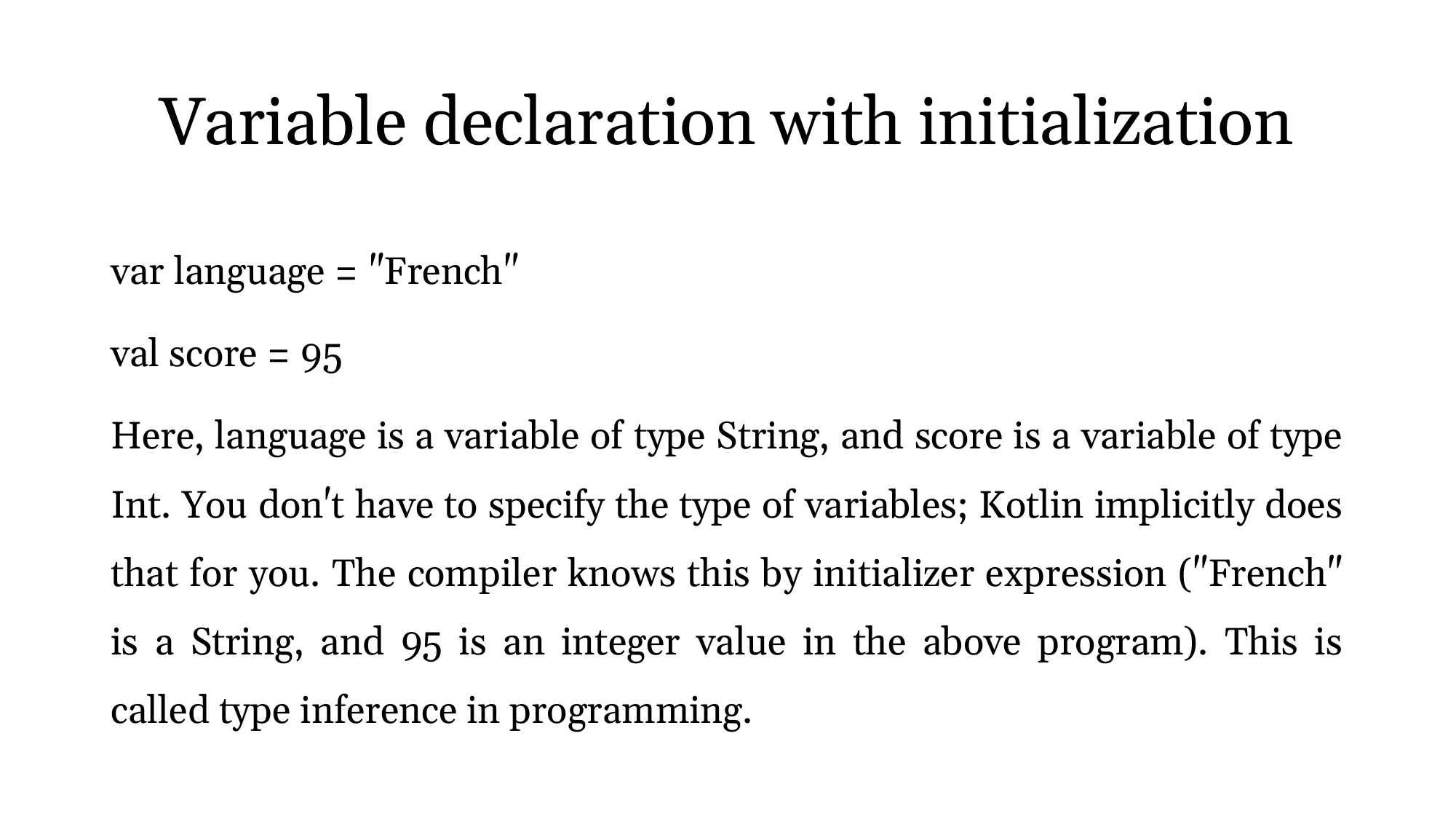

# Variable declaration with initialization
var language = "French"
val score = 95
Here, language is a variable of type String, and score is a variable of type Int. You don't have to specify the type of variables; Kotlin implicitly does that for you. The compiler knows this by initializer expression ("French" is a String, and 95 is an integer value in the above program). This is called type inference in programming.